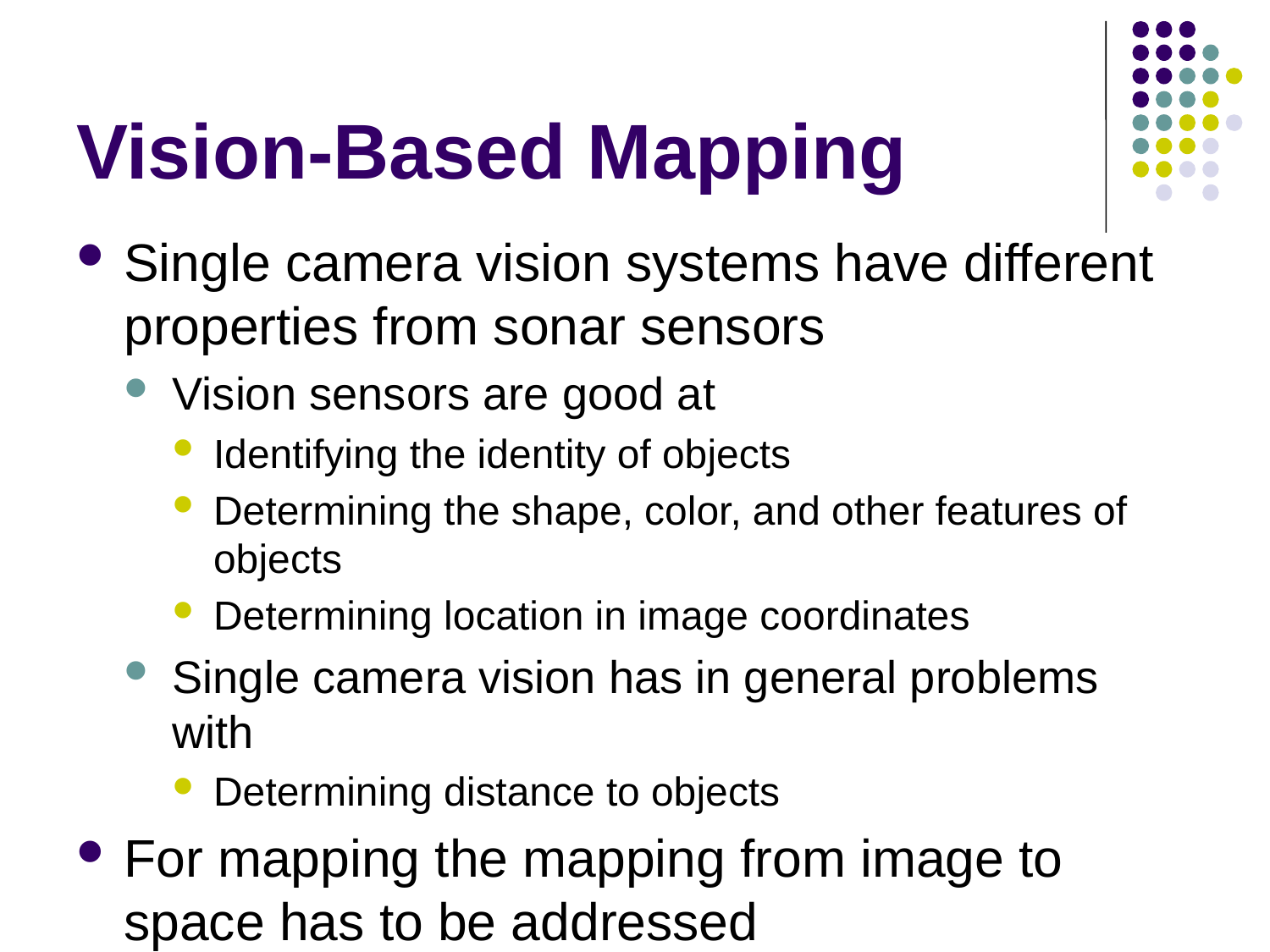

# Vision-Based Mapping
Single camera vision systems have different properties from sonar sensors
Vision sensors are good at
Identifying the identity of objects
Determining the shape, color, and other features of objects
Determining location in image coordinates
Single camera vision has in general problems with
Determining distance to objects
For mapping the mapping from image to space has to be addressed